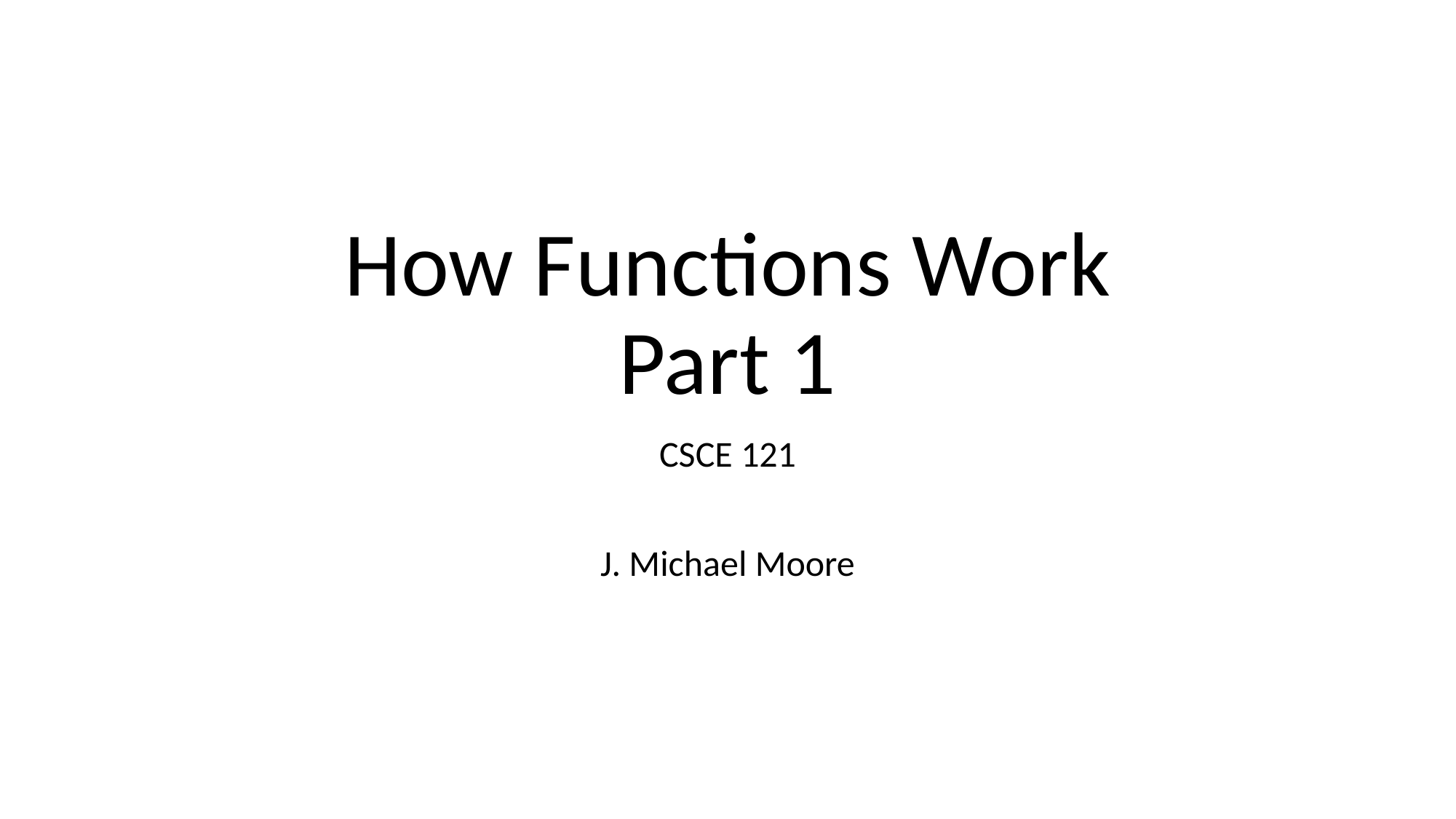

# How Functions Work Part 1
CSCE 121

J. Michael Moore